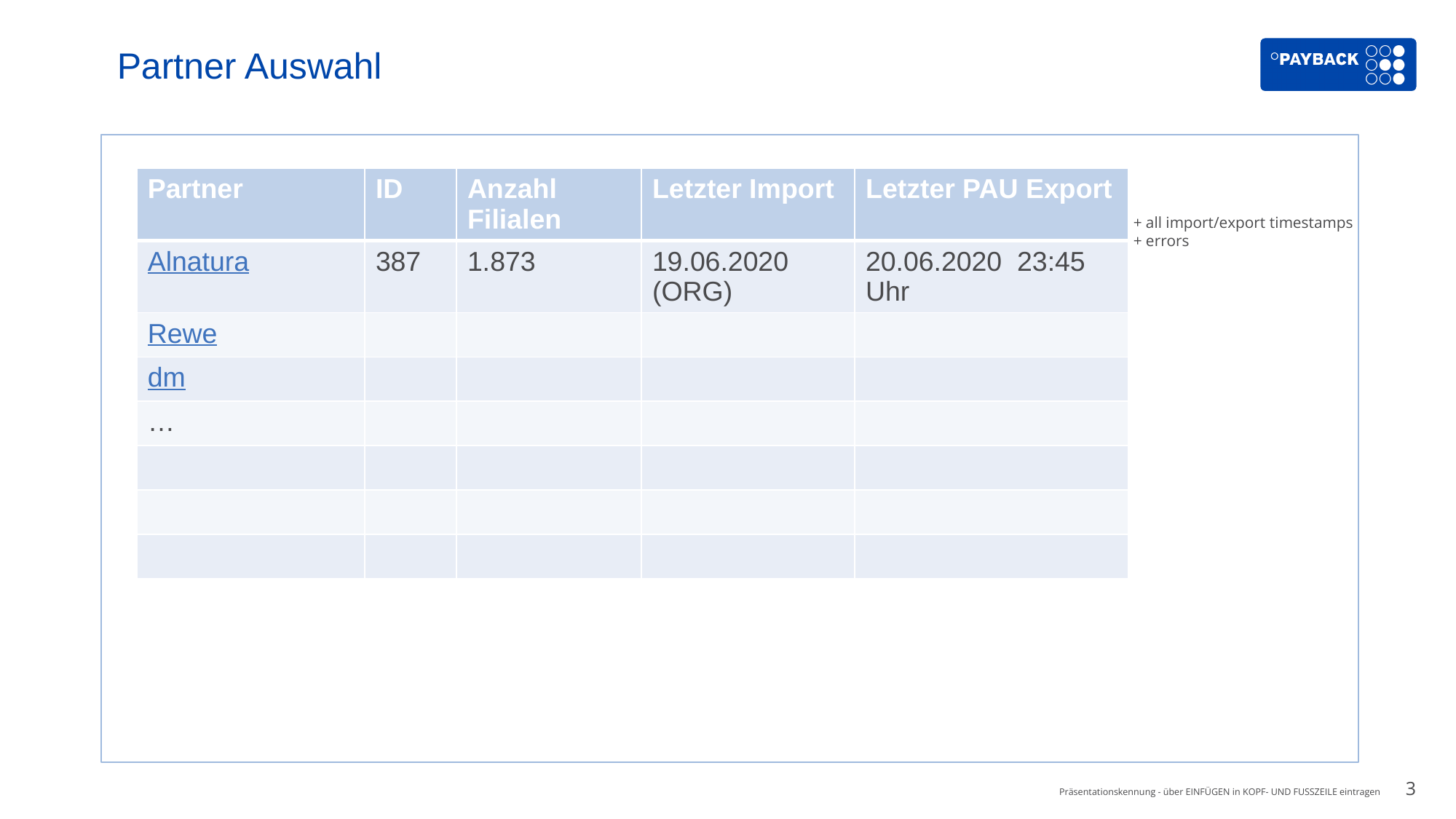

# Partner Auswahl

| Partner | ID | Anzahl Filialen | Letzter Import | Letzter PAU Export |
| --- | --- | --- | --- | --- |
| Alnatura | 387 | 1.873 | 19.06.2020 (ORG) | 20.06.2020 23:45 Uhr |
| Rewe |  |  |  |  |
| dm |  |  |  |  |
| … |  |  |  |  |
|  |  |  |  |  |
|  |  |  |  |  |
|  |  |  |  |  |
+ all import/export timestamps
+ errors
3
Präsentationskennung - über EINFÜGEN in KOPF- UND FUSSZEILE eintragen